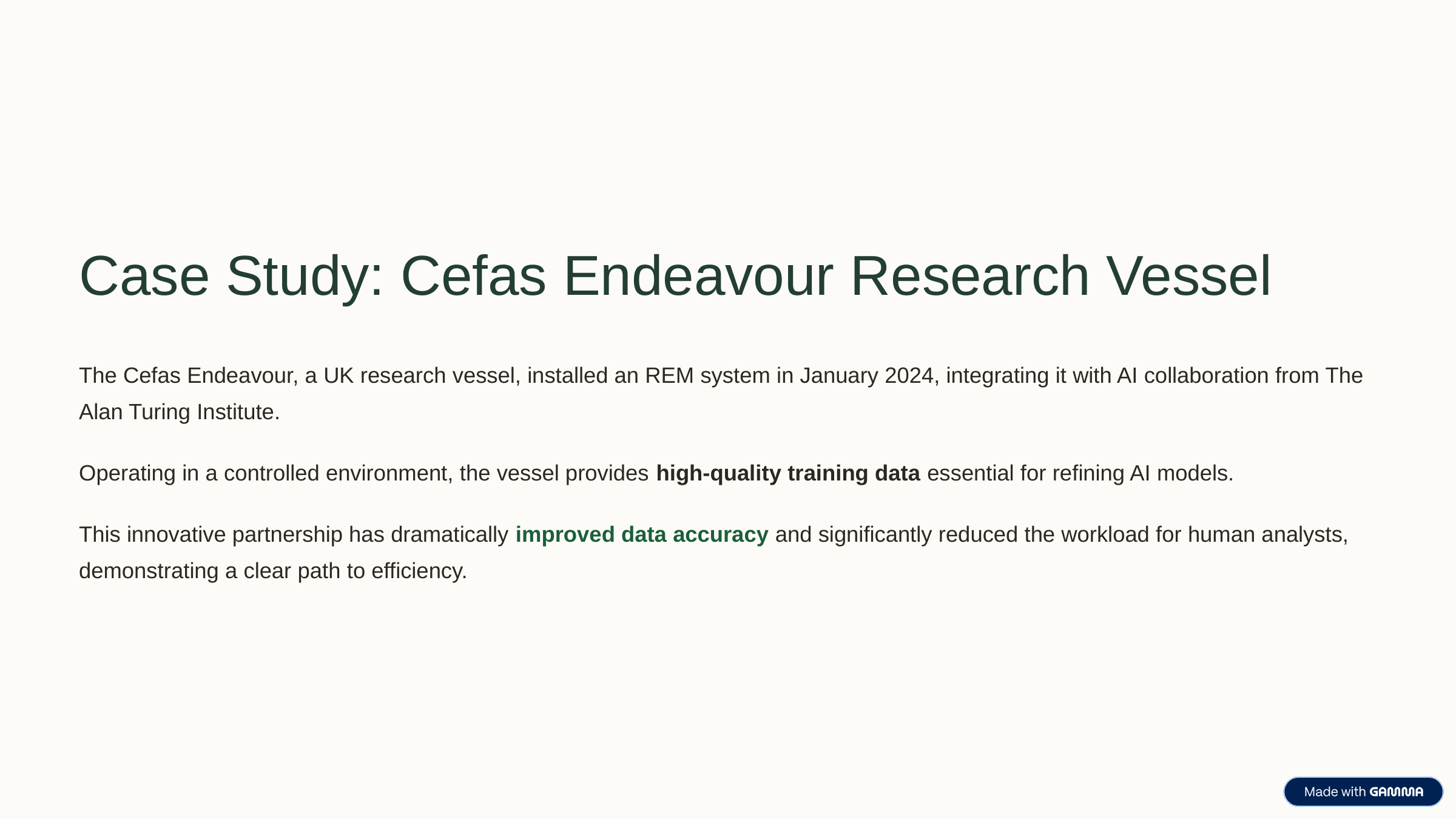

Case Study: Cefas Endeavour Research Vessel
The Cefas Endeavour, a UK research vessel, installed an REM system in January 2024, integrating it with AI collaboration from The Alan Turing Institute.
Operating in a controlled environment, the vessel provides high-quality training data essential for refining AI models.
This innovative partnership has dramatically improved data accuracy and significantly reduced the workload for human analysts, demonstrating a clear path to efficiency.